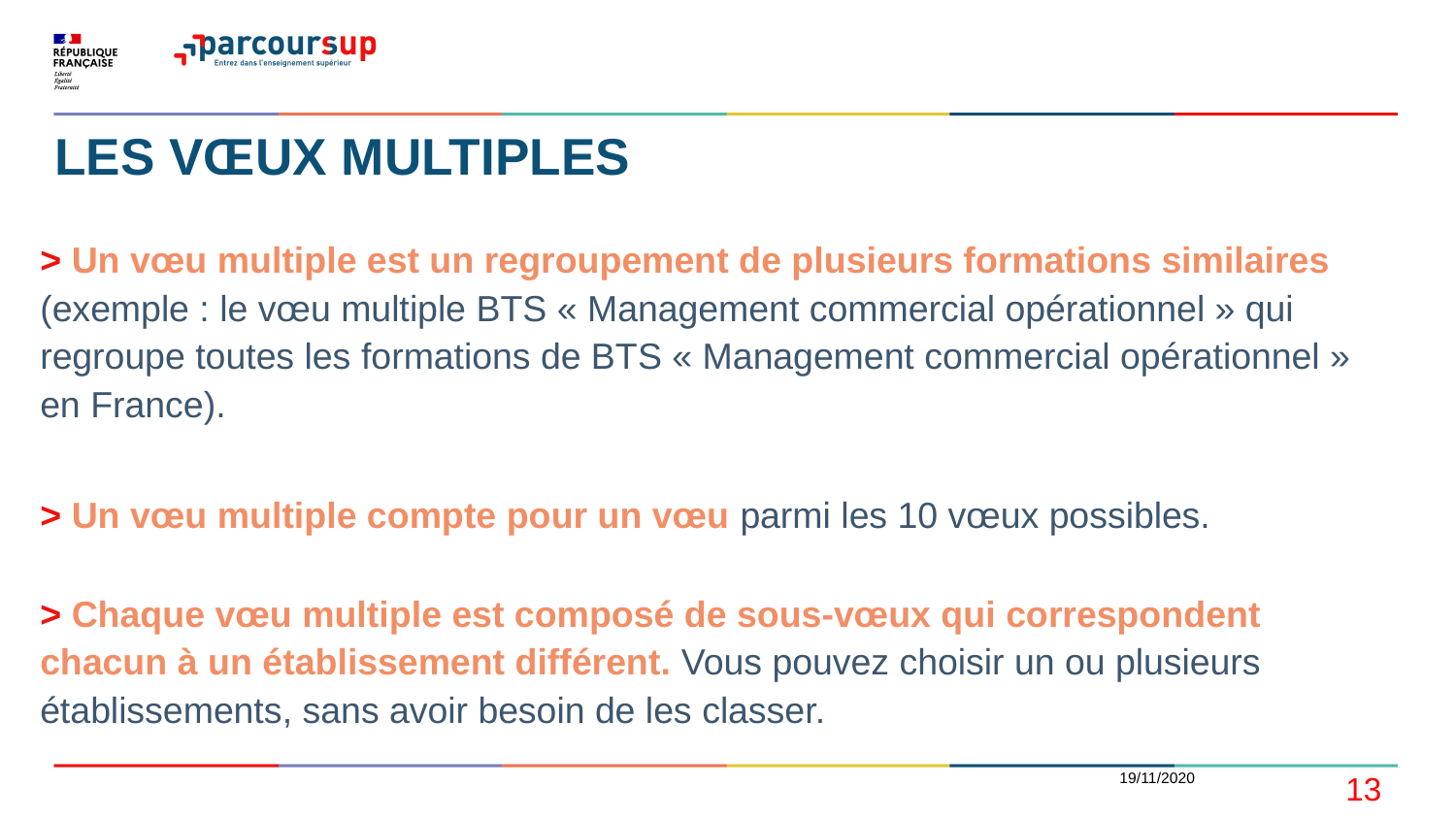

# LES VŒUX MULTIPLES

> Un vœu multiple est un regroupement de plusieurs formations similaires (exemple : le vœu multiple BTS « Management commercial opérationnel » qui regroupe toutes les formations de BTS « Management commercial opérationnel » en France).

> Un vœu multiple compte pour un vœu parmi les 10 vœux possibles.

> Chaque vœu multiple est composé de sous-vœux qui correspondent chacun à un établissement différent. Vous pouvez choisir un ou plusieurs établissements, sans avoir besoin de les classer.
19/11/2020
13